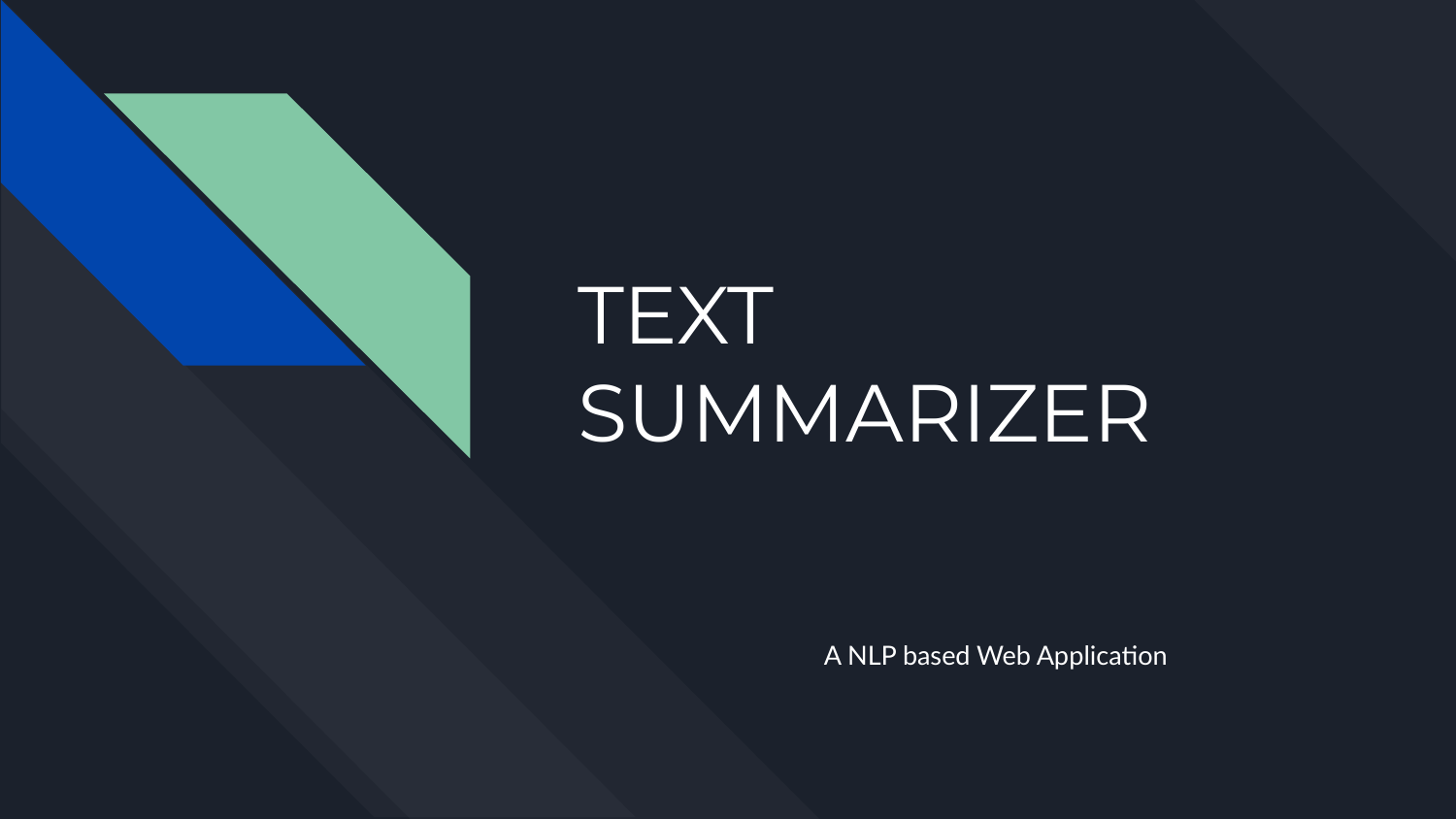

# TEXT SUMMARIZER
A NLP based Web Application